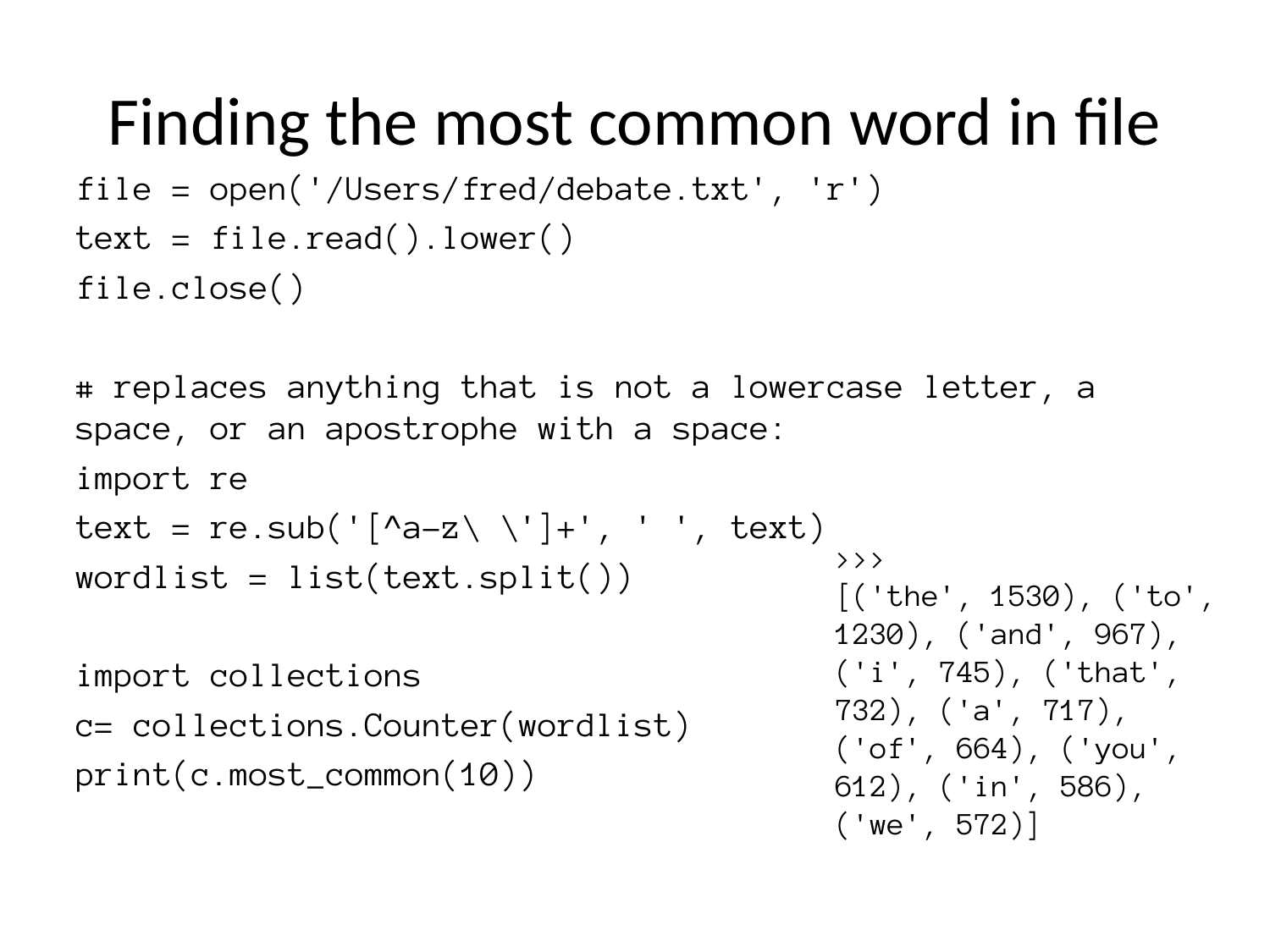

# Finding the most common word in file
file = open('/Users/fred/debate.txt', 'r')
text = file.read().lower()
file.close()

# replaces anything that is not a lowercase letter, a space, or an apostrophe with a space:
import re
text = re.sub('[^a-z\ \']+', ' ', text)
wordlist = list(text.split())

import collections
c= collections.Counter(wordlist)
print(c.most_common(10))

>>>
[('the', 1530), ('to', 1230), ('and', 967), ('i', 745), ('that', 732), ('a', 717), ('of', 664), ('you', 612), ('in', 586), ('we', 572)]